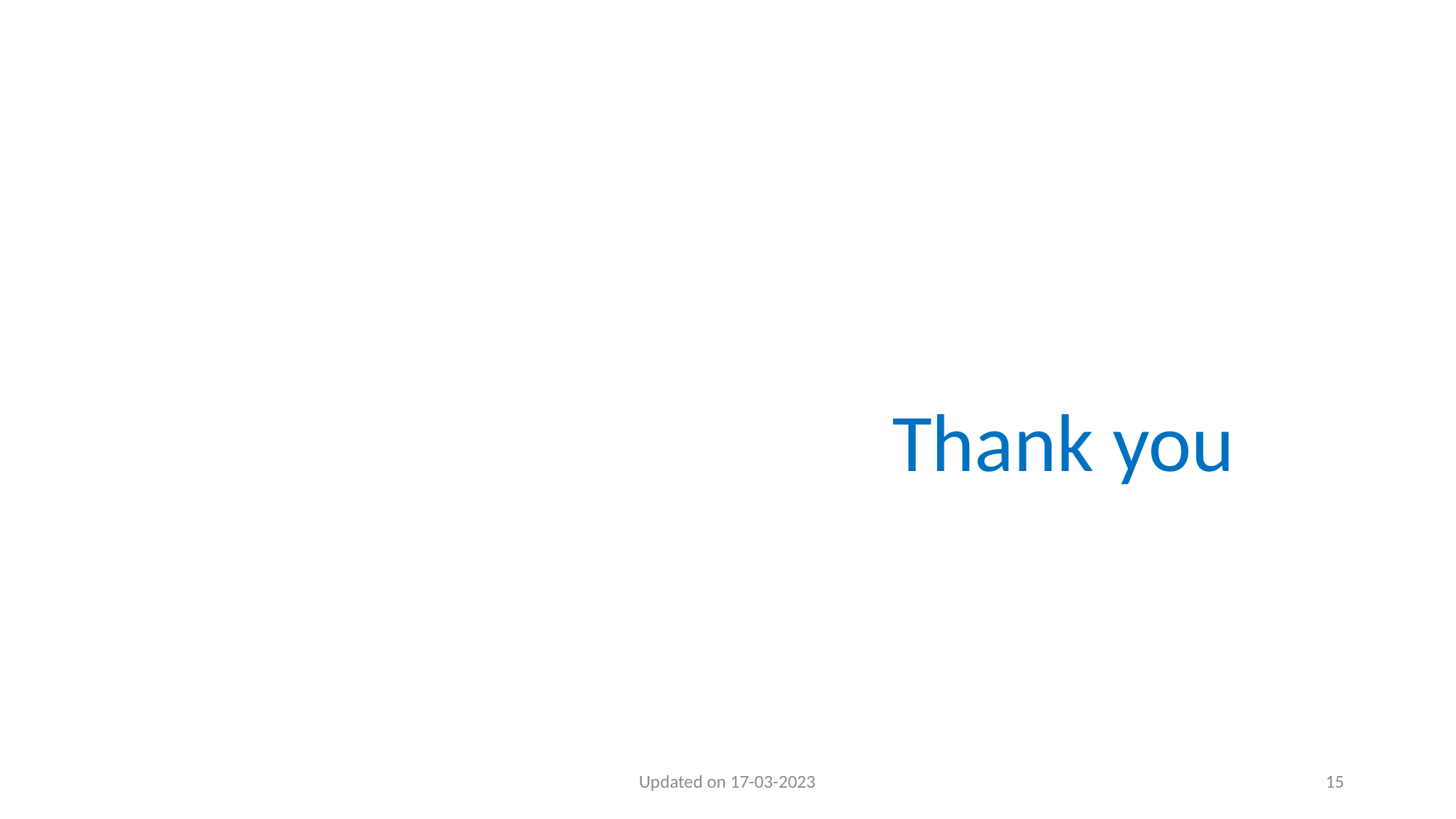

# Thank you
Updated on 17-03-2023
15